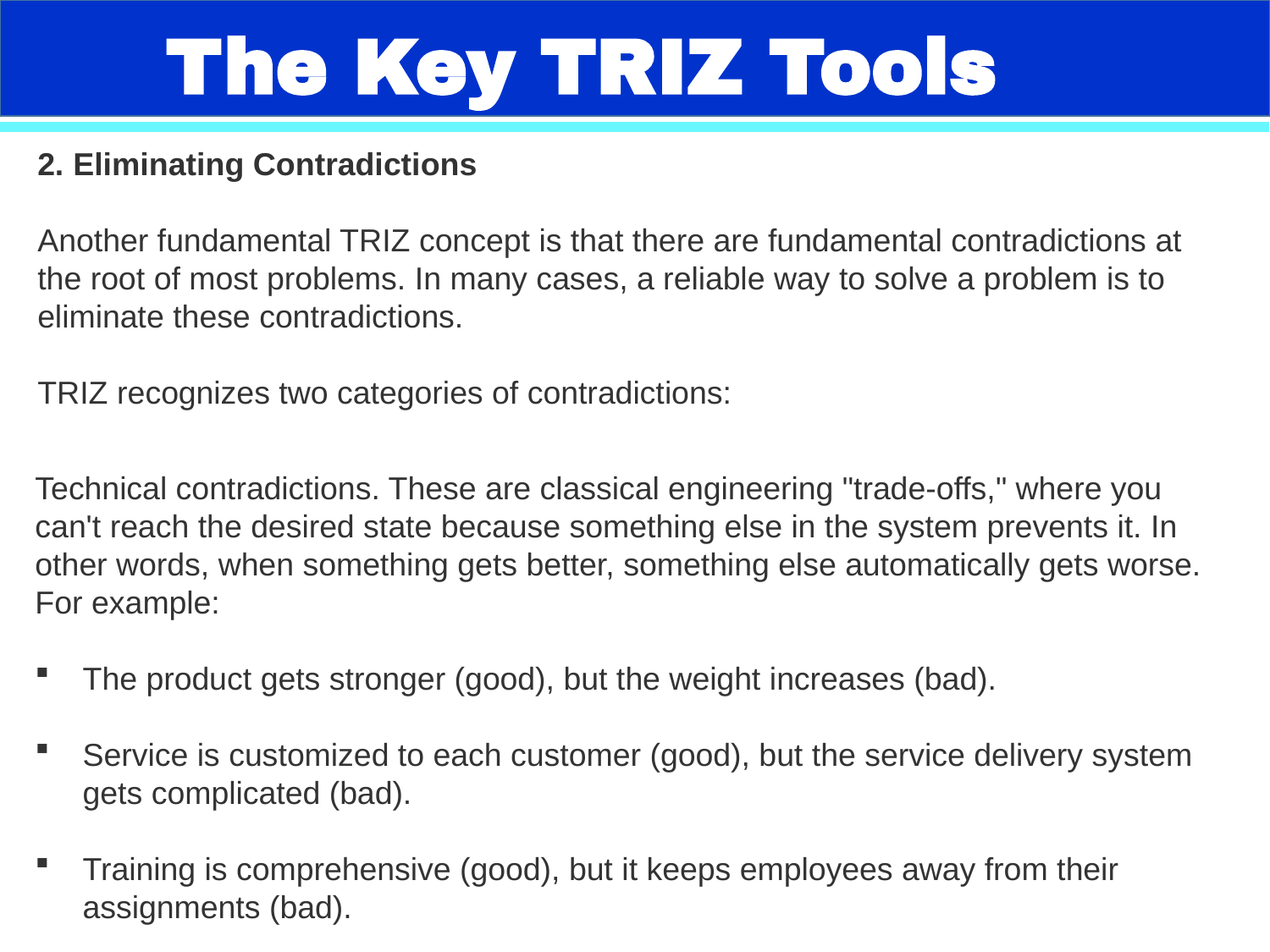

The Key TRIZ Tools
2. Eliminating Contradictions

Another fundamental TRIZ concept is that there are fundamental contradictions at the root of most problems. In many cases, a reliable way to solve a problem is to eliminate these contradictions.

TRIZ recognizes two categories of contradictions:
Technical contradictions. These are classical engineering "trade-offs," where you can't reach the desired state because something else in the system prevents it. In other words, when something gets better, something else automatically gets worse. For example:

The product gets stronger (good), but the weight increases (bad).

Service is customized to each customer (good), but the service delivery system gets complicated (bad).

Training is comprehensive (good), but it keeps employees away from their assignments (bad).